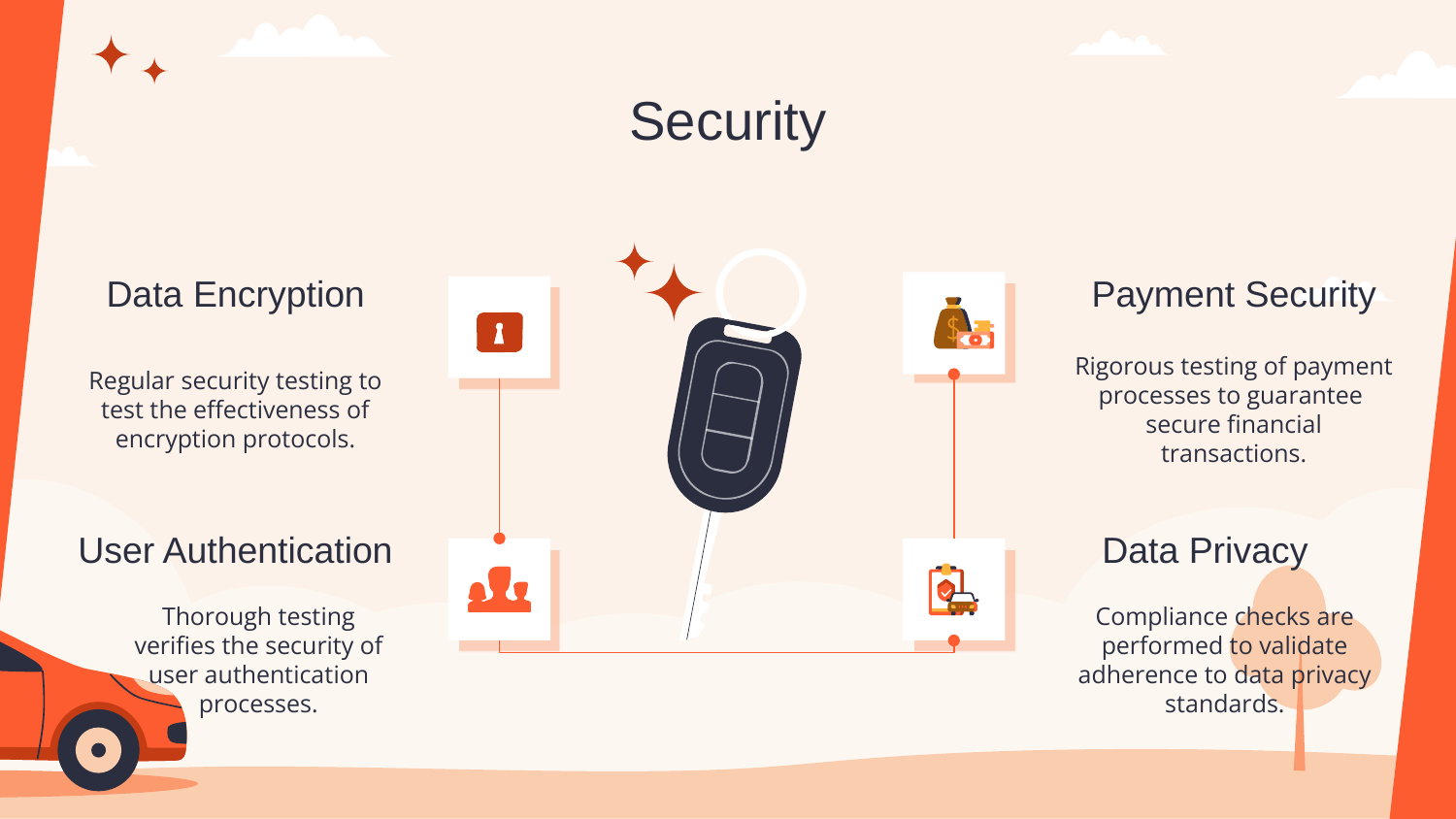

# Security
Data Encryption

Payment Security

Rigorous testing of payment processes to guarantee  secure financial transactions.
Regular security testing to test the effectiveness of encryption protocols.
User Authentication
Data Privacy

Thorough testing verifies the security of user authentication processes.
Compliance checks are performed to validate adherence to data privacy standards.